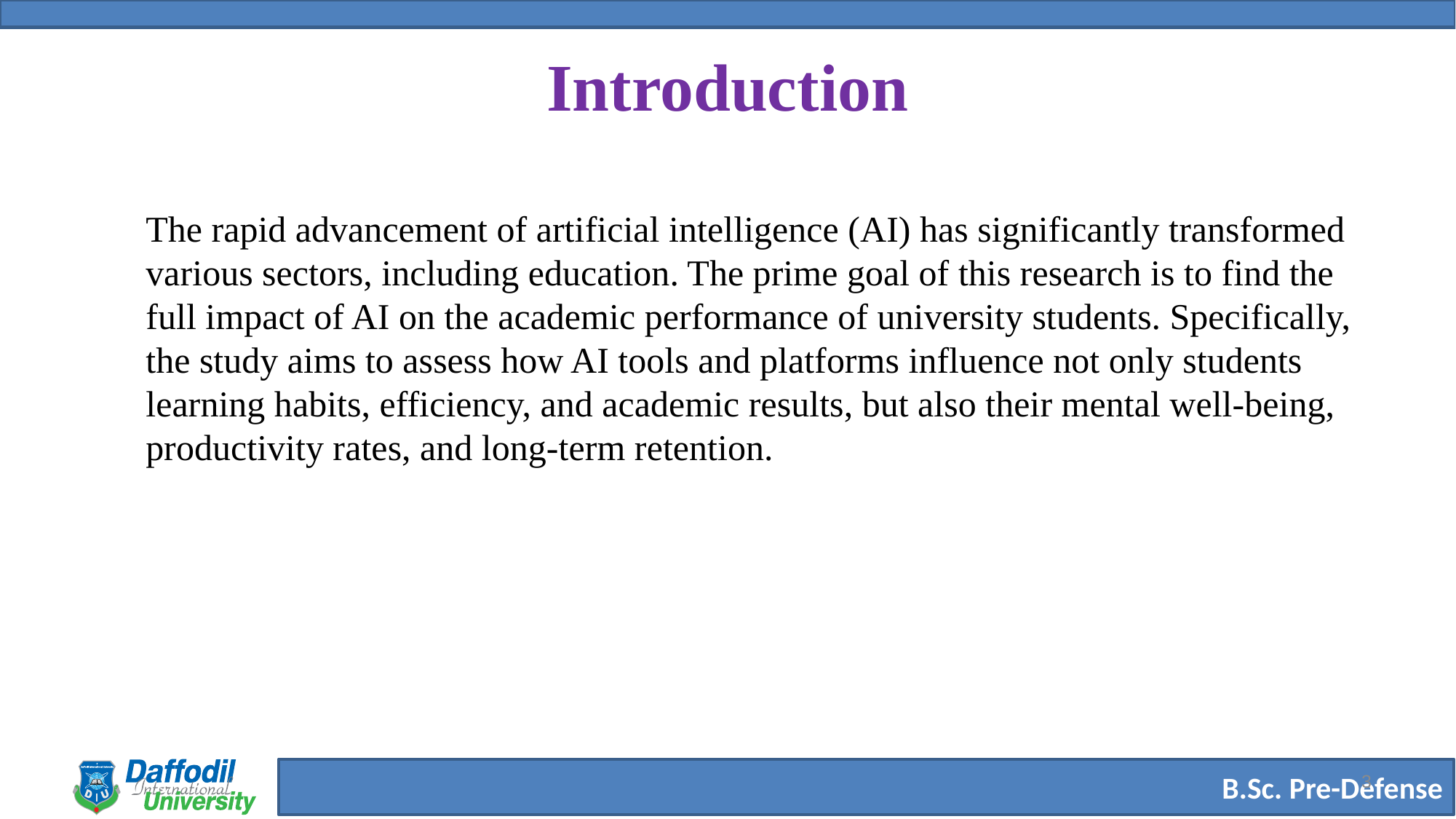

# Introduction
The rapid advancement of artificial intelligence (AI) has significantly transformed various sectors, including education. The prime goal of this research is to find the full impact of AI on the academic performance of university students. Specifically, the study aims to assess how AI tools and platforms influence not only students learning habits, efficiency, and academic results, but also their mental well-being, productivity rates, and long-term retention.
3